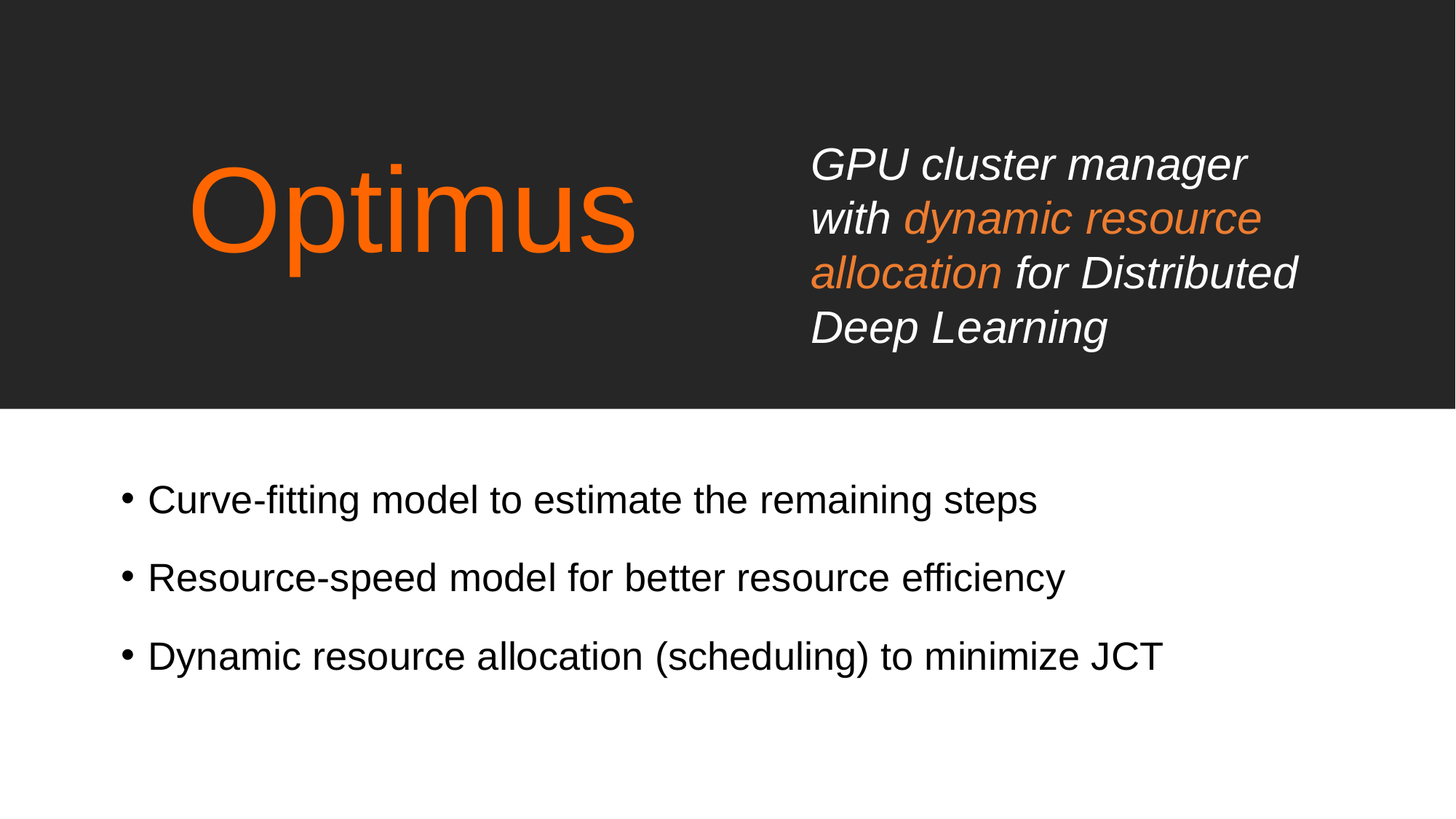

Optimus
GPU cluster manager with dynamic resource allocation for Distributed Deep Learning
Curve-fitting model to estimate the remaining steps
Resource-speed model for better resource efficiency
Dynamic resource allocation (scheduling) to minimize JCT
36